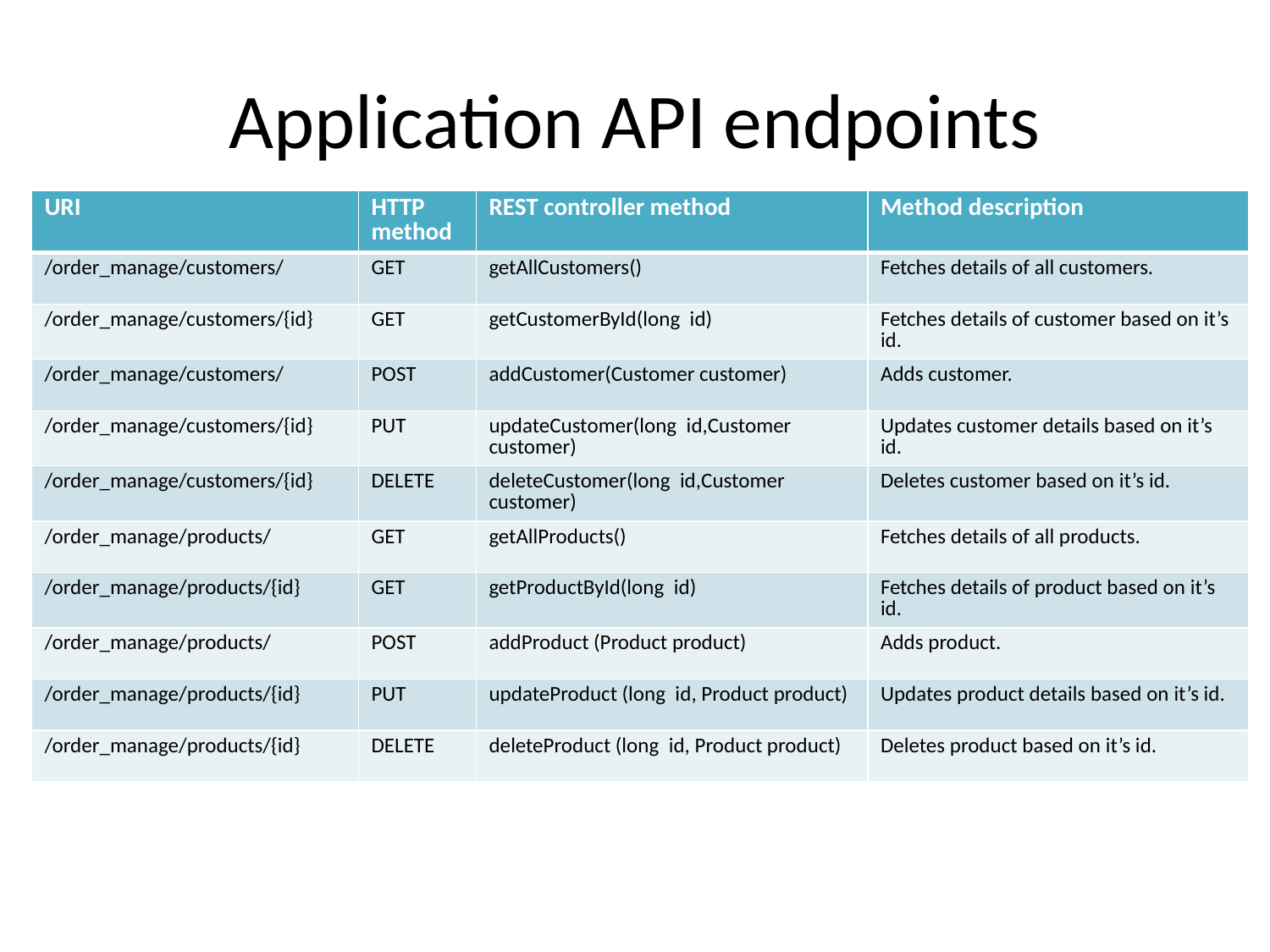

# Application API endpoints
| URI | HTTP method | REST controller method | Method description |
| --- | --- | --- | --- |
| /order\_manage/customers/ | GET | getAllCustomers() | Fetches details of all customers. |
| /order\_manage/customers/{id} | GET | getCustomerById(long id) | Fetches details of customer based on it’s id. |
| /order\_manage/customers/ | POST | addCustomer(Customer customer) | Adds customer. |
| /order\_manage/customers/{id} | PUT | updateCustomer(long id,Customer customer) | Updates customer details based on it’s id. |
| /order\_manage/customers/{id} | DELETE | deleteCustomer(long id,Customer customer) | Deletes customer based on it’s id. |
| /order\_manage/products/ | GET | getAllProducts() | Fetches details of all products. |
| /order\_manage/products/{id} | GET | getProductById(long id) | Fetches details of product based on it’s id. |
| /order\_manage/products/ | POST | addProduct (Product product) | Adds product. |
| /order\_manage/products/{id} | PUT | updateProduct (long id, Product product) | Updates product details based on it’s id. |
| /order\_manage/products/{id} | DELETE | deleteProduct (long id, Product product) | Deletes product based on it’s id. |